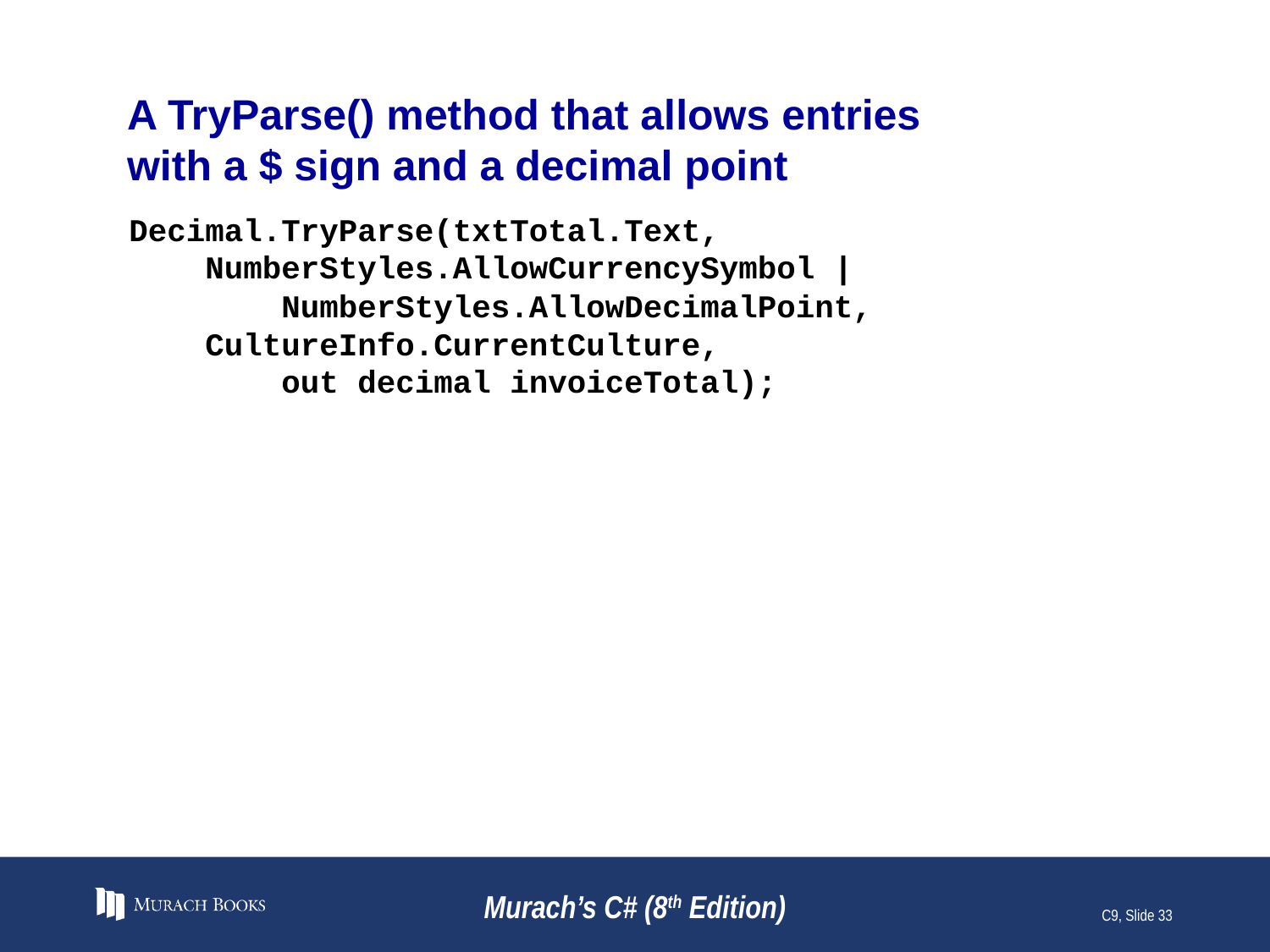

# A TryParse() method that allows entries with a $ sign and a decimal point
Decimal.TryParse(txtTotal.Text,
    NumberStyles.AllowCurrencySymbol |
        NumberStyles.AllowDecimalPoint,
    CultureInfo.CurrentCulture,
        out decimal invoiceTotal);

Murach’s C# (8th Edition)

C9, Slide 33